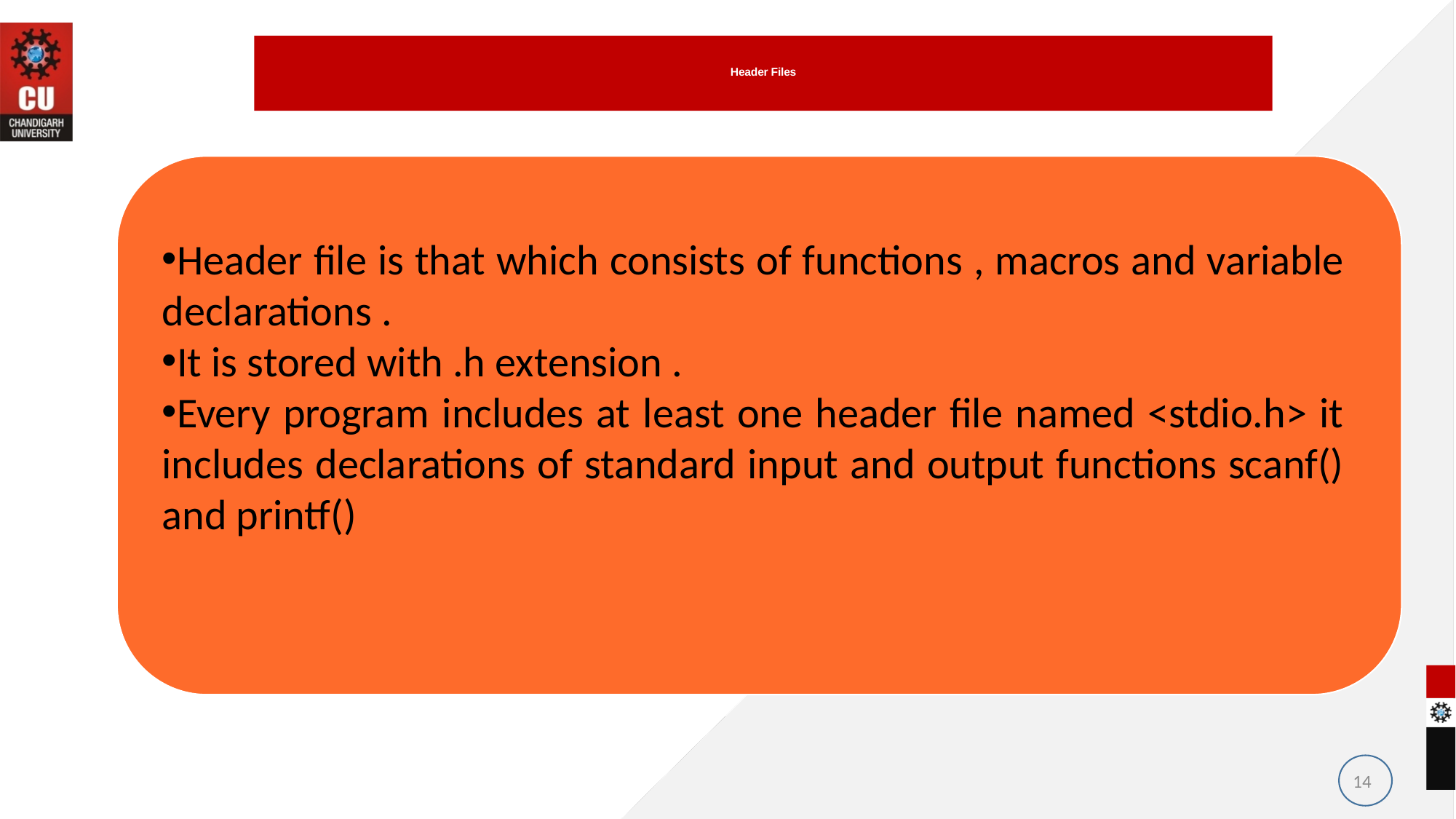

# Header Files

Header file is that which consists of functions , macros and variable declarations .
It is stored with .h extension .
Every program includes at least one header file named <stdio.h> it includes declarations of standard input and output functions scanf() and printf()

14